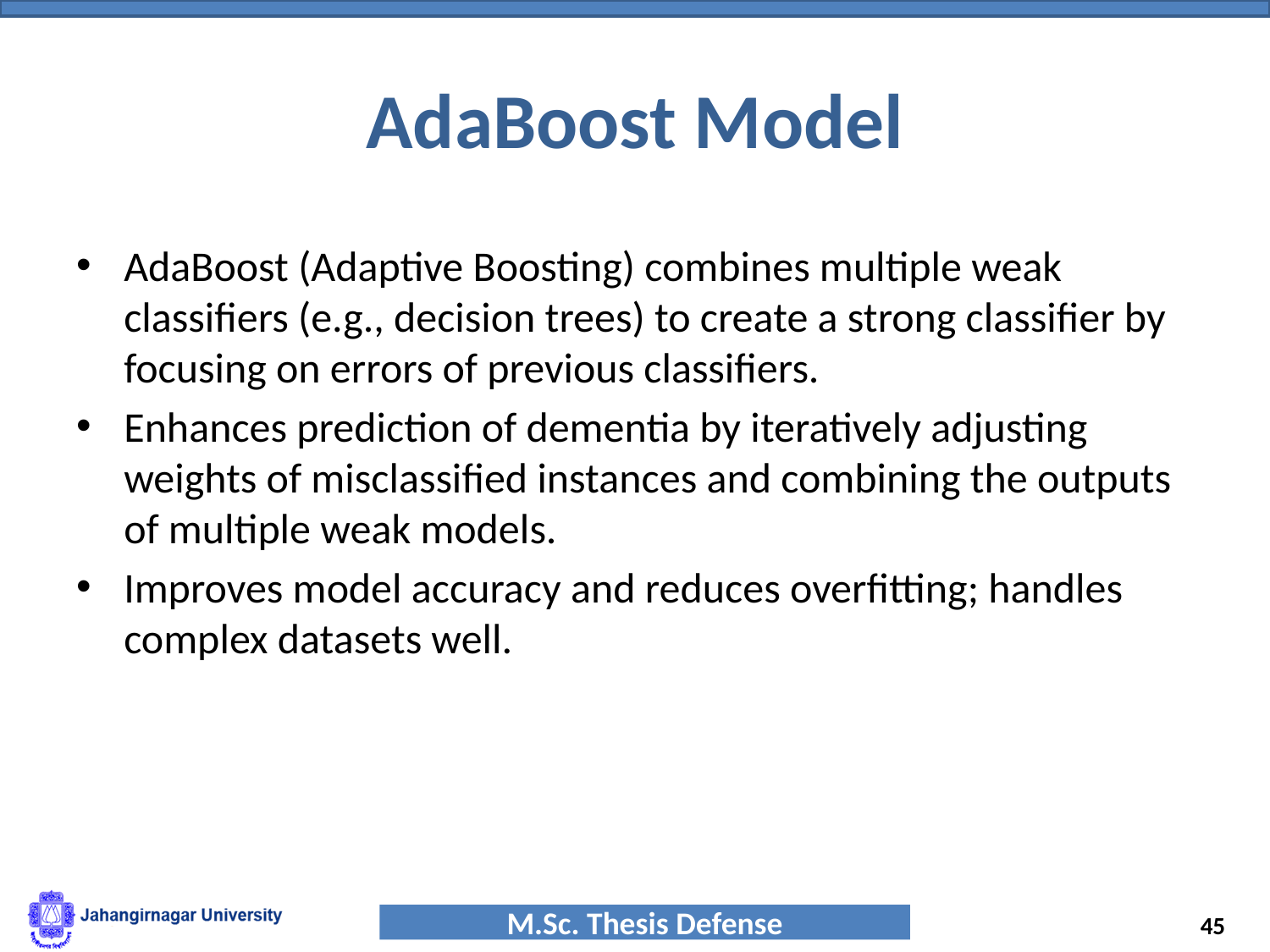

# AdaBoost Model
AdaBoost (Adaptive Boosting) combines multiple weak classifiers (e.g., decision trees) to create a strong classifier by focusing on errors of previous classifiers.
Enhances prediction of dementia by iteratively adjusting weights of misclassified instances and combining the outputs of multiple weak models.
Improves model accuracy and reduces overfitting; handles complex datasets well.
45